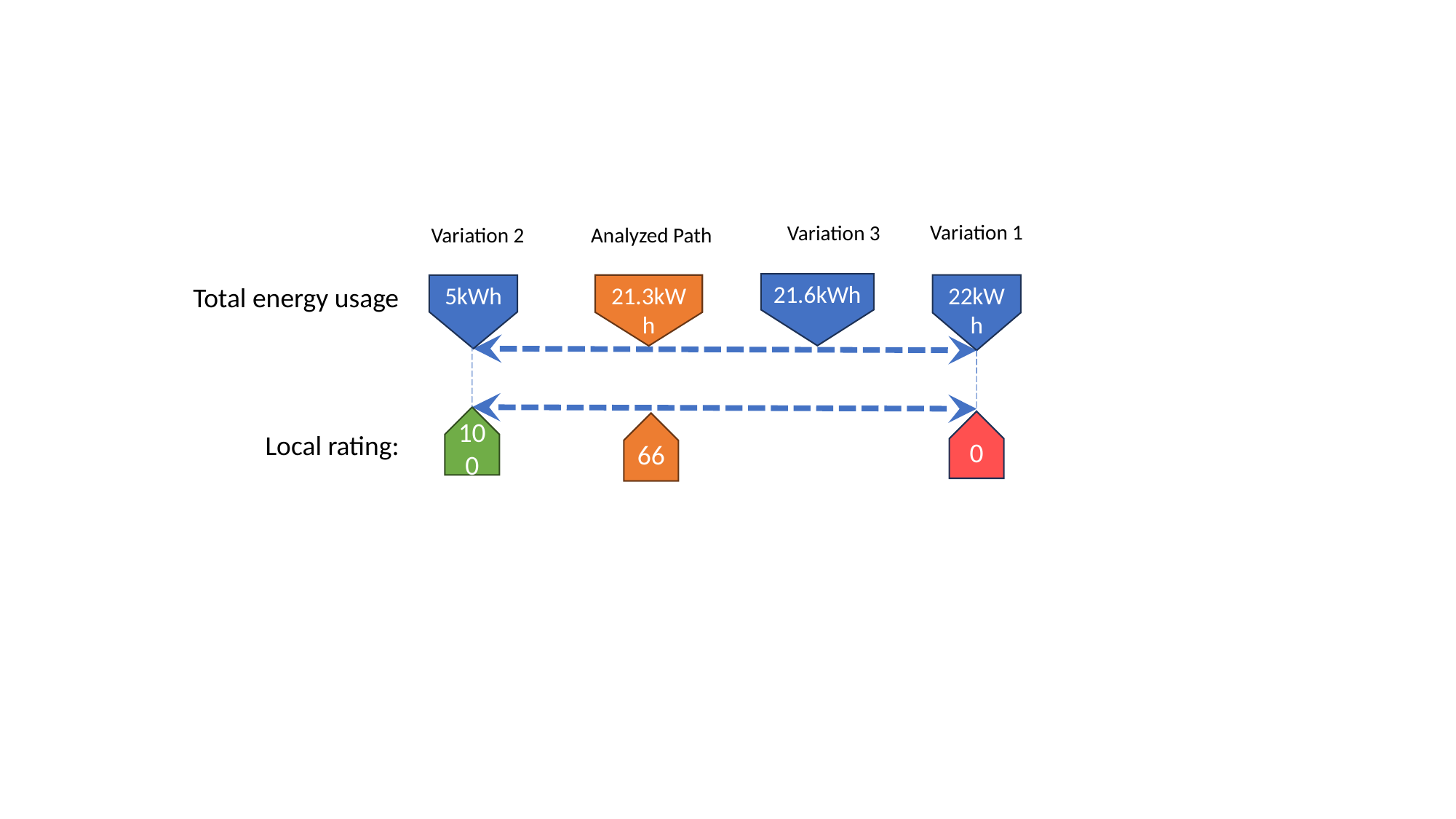

Variation 1
Variation 3
Variation 2
Analyzed Path
21.6kWh
21.3kWh
5kWh
22kWh
Total energy usage
100
0
66
Local rating: